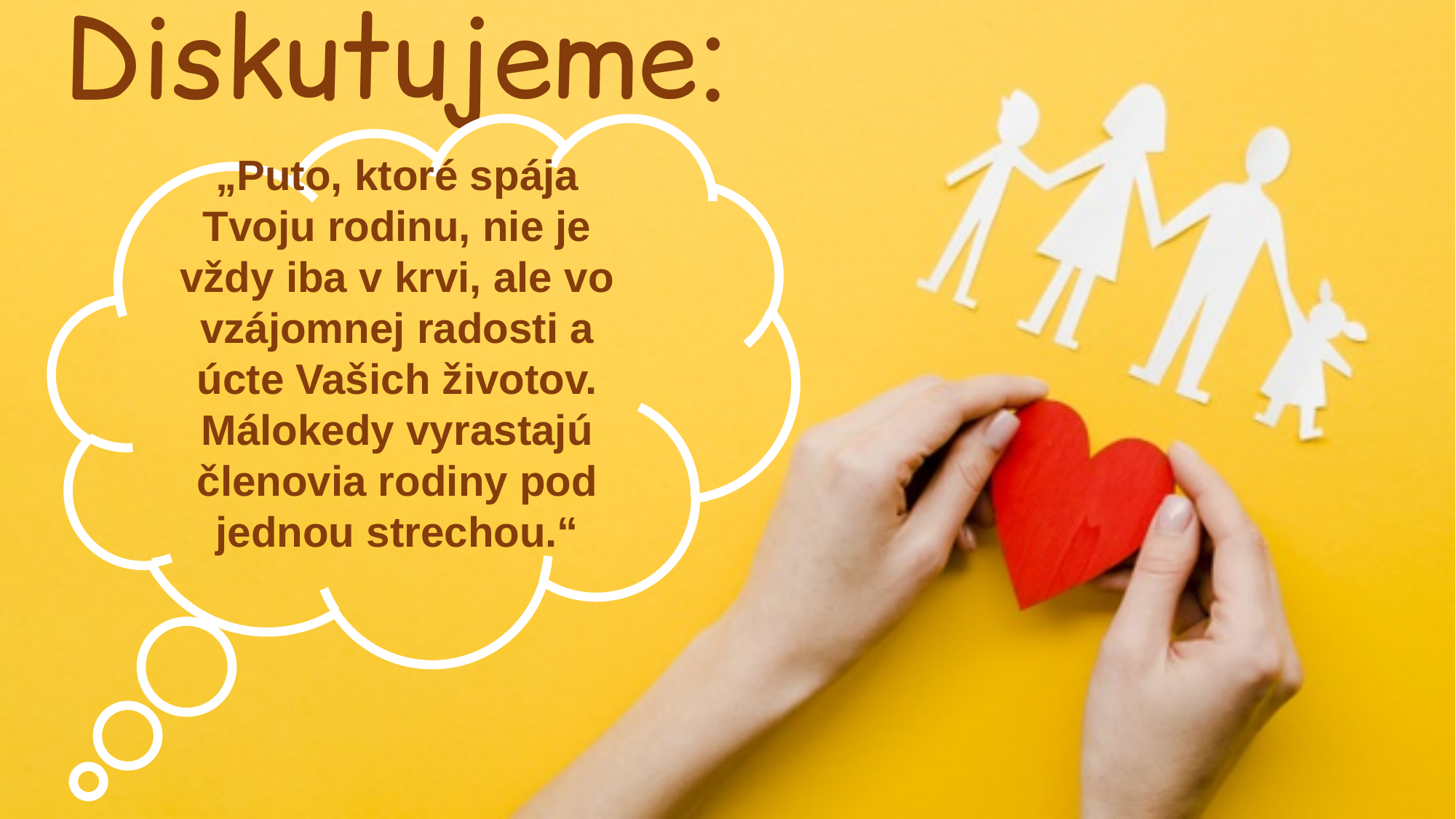

# Diskutujeme:

„Puto, ktoré spája Tvoju rodinu, nie je vždy iba v krvi, ale vo vzájomnej radosti a úcte Vašich životov. Málokedy vyrastajú členovia rodiny pod jednou strechou.“